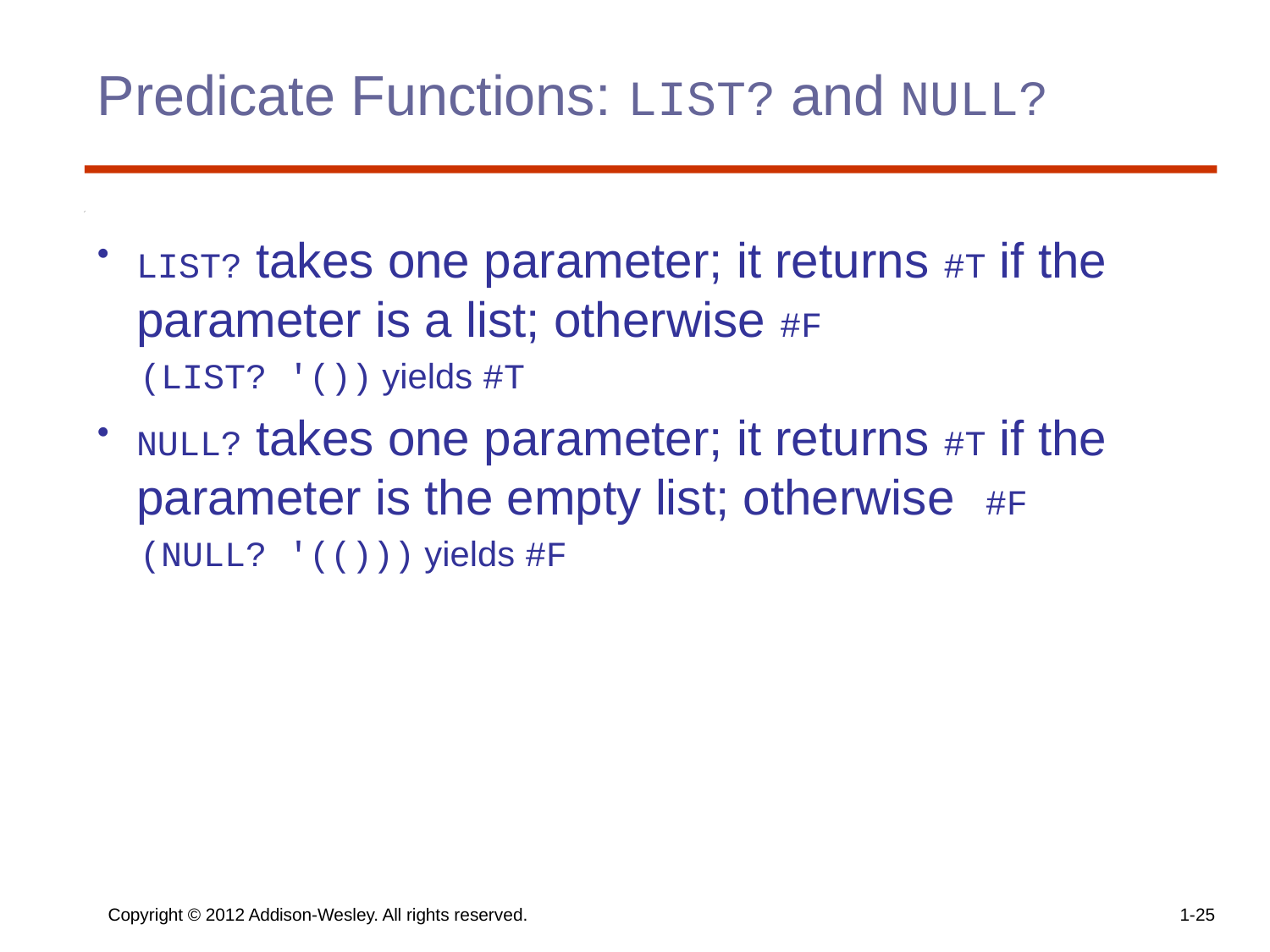

# Predicate Functions: LIST? and NULL?
LIST? takes one parameter; it returns #T if the parameter is a list; otherwise #F
  (LIST? '()) yields #T
NULL? takes one parameter; it returns #T if the parameter is the empty list; otherwise #F
  (NULL? '(())) yields #F
Copyright © 2012 Addison-Wesley. All rights reserved.
1-25